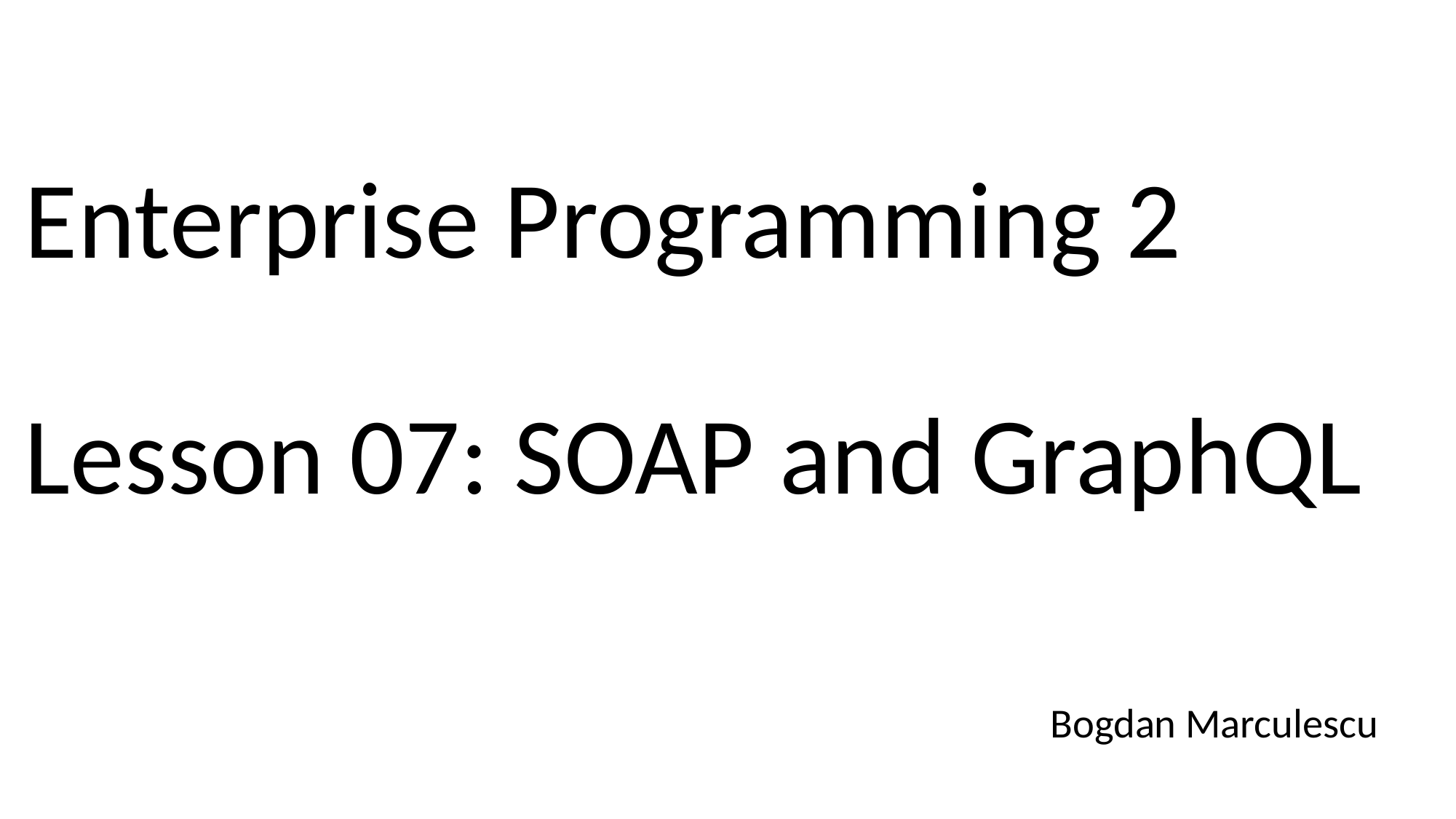

# Enterprise Programming 2 Lesson 07: SOAP and GraphQL
Bogdan Marculescu